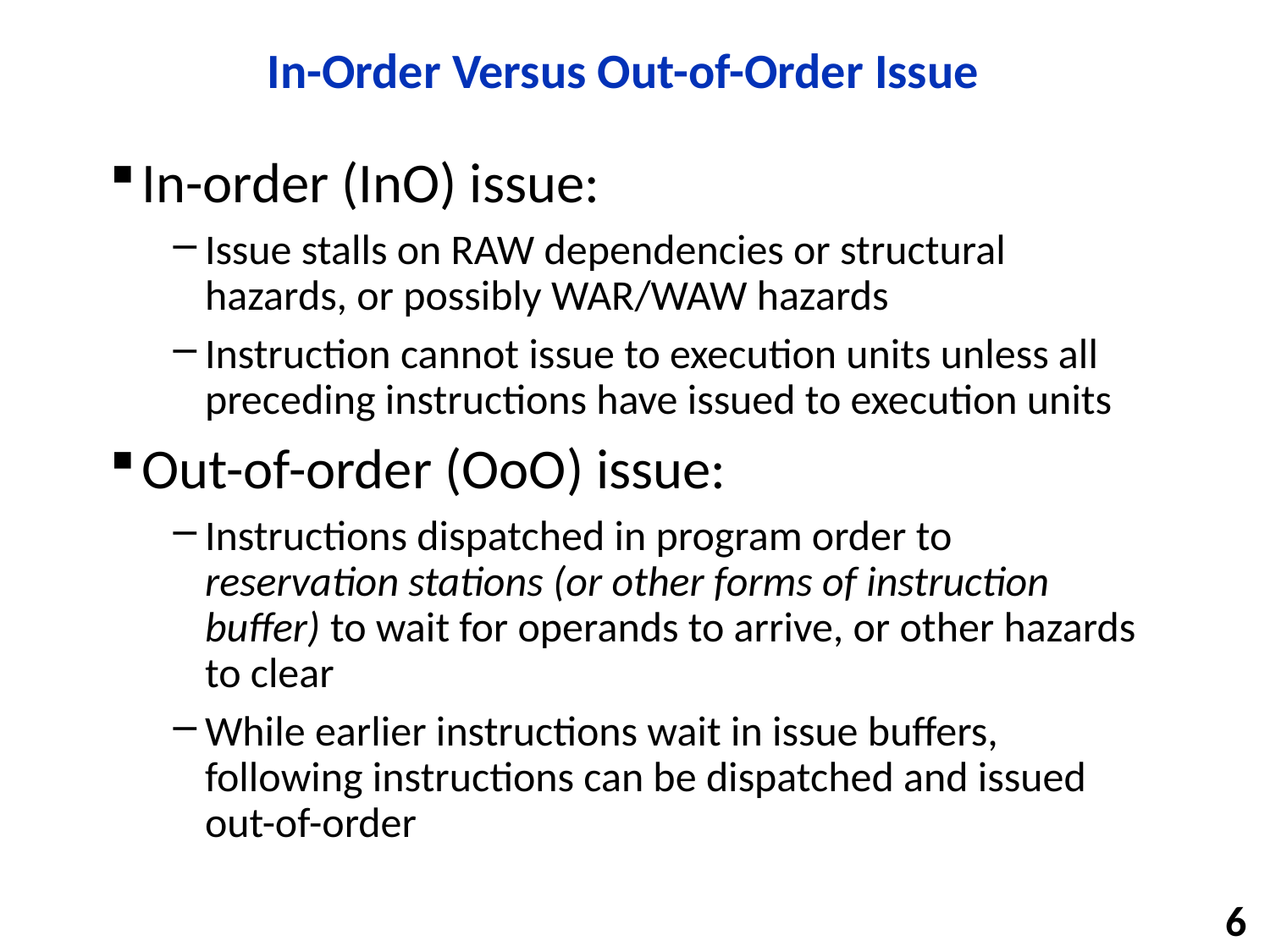

# In-Order Versus Out-of-Order Issue
In-order (InO) issue:
Issue stalls on RAW dependencies or structural hazards, or possibly WAR/WAW hazards
Instruction cannot issue to execution units unless all preceding instructions have issued to execution units
Out-of-order (OoO) issue:
Instructions dispatched in program order to reservation stations (or other forms of instruction buffer) to wait for operands to arrive, or other hazards to clear
While earlier instructions wait in issue buffers, following instructions can be dispatched and issued out-of-order

6